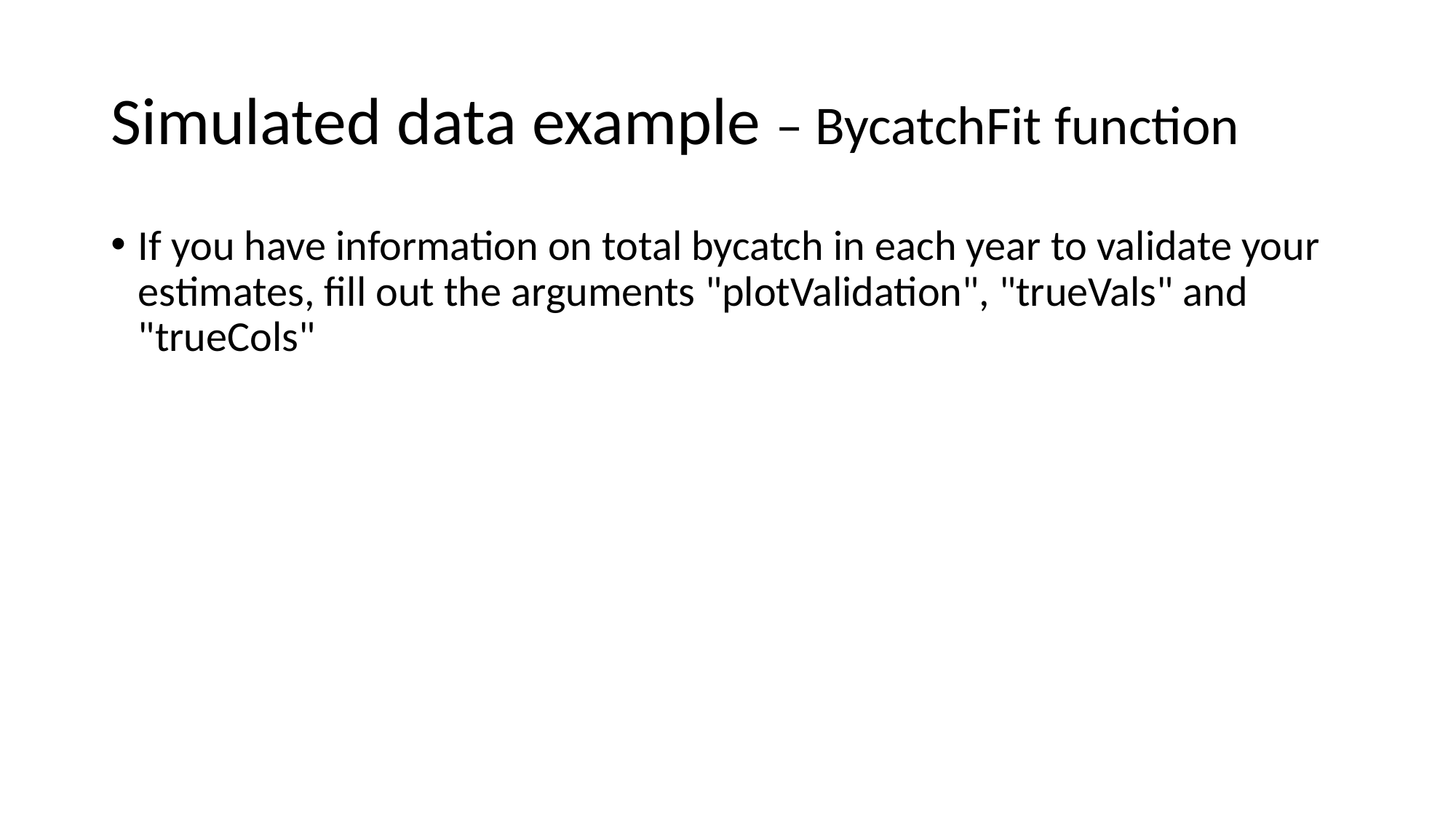

# Simulated data example – BycatchFit function
If you have information on total bycatch in each year to validate your estimates, fill out the arguments "plotValidation", "trueVals" and "trueCols"